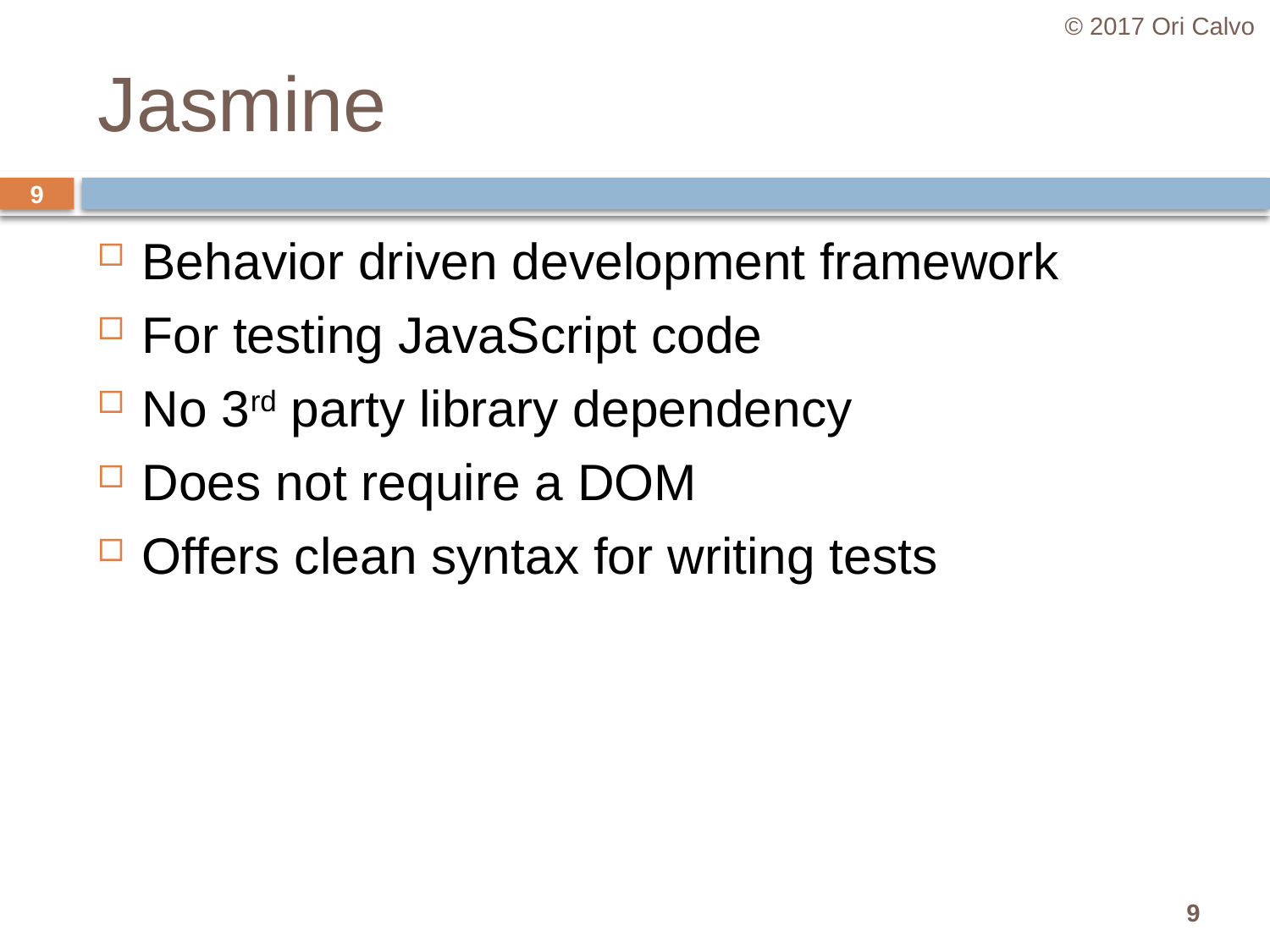

© 2017 Ori Calvo
# Jasmine
9
Behavior driven development framework
For testing JavaScript code
No 3rd party library dependency
Does not require a DOM
Offers clean syntax for writing tests